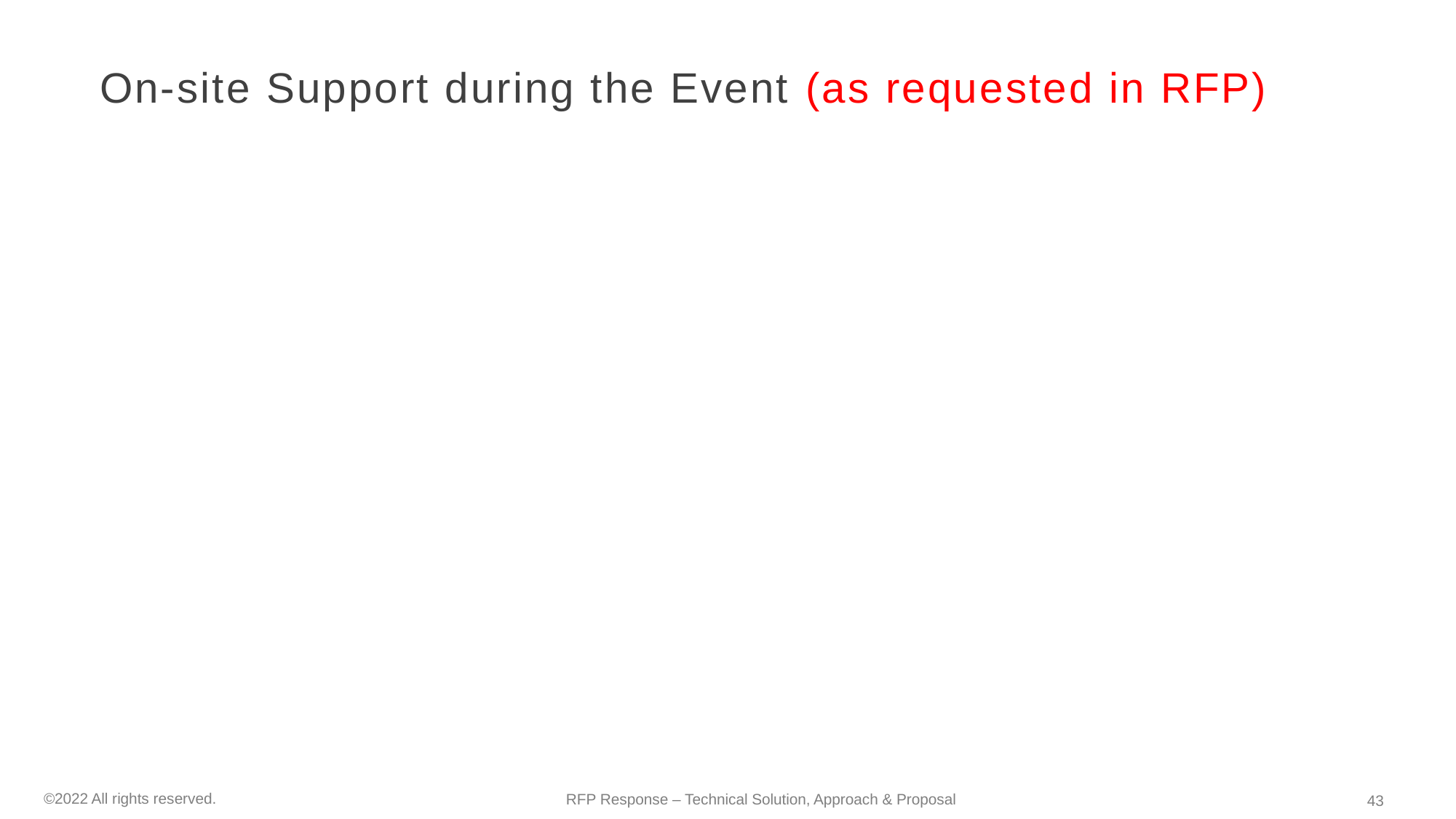

# On-site Support during the Event (as requested in RFP)